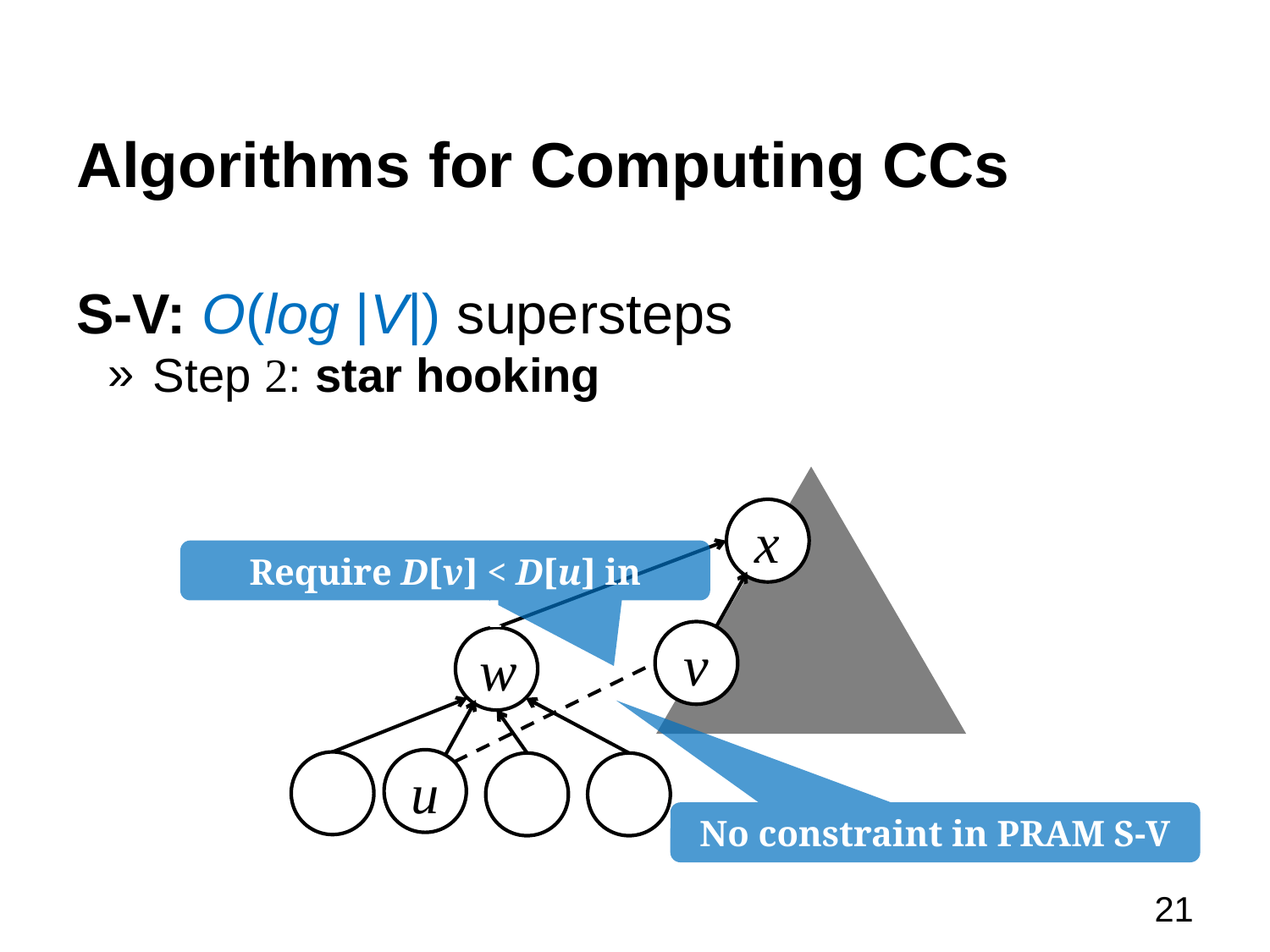

# Algorithms for Computing CCs
S-V: O(log |V|) supersteps
 Step 2: star hooking

x
Require D[v] < D[u] in Pregel
v
w
u

No constraint in PRAM S-V
21